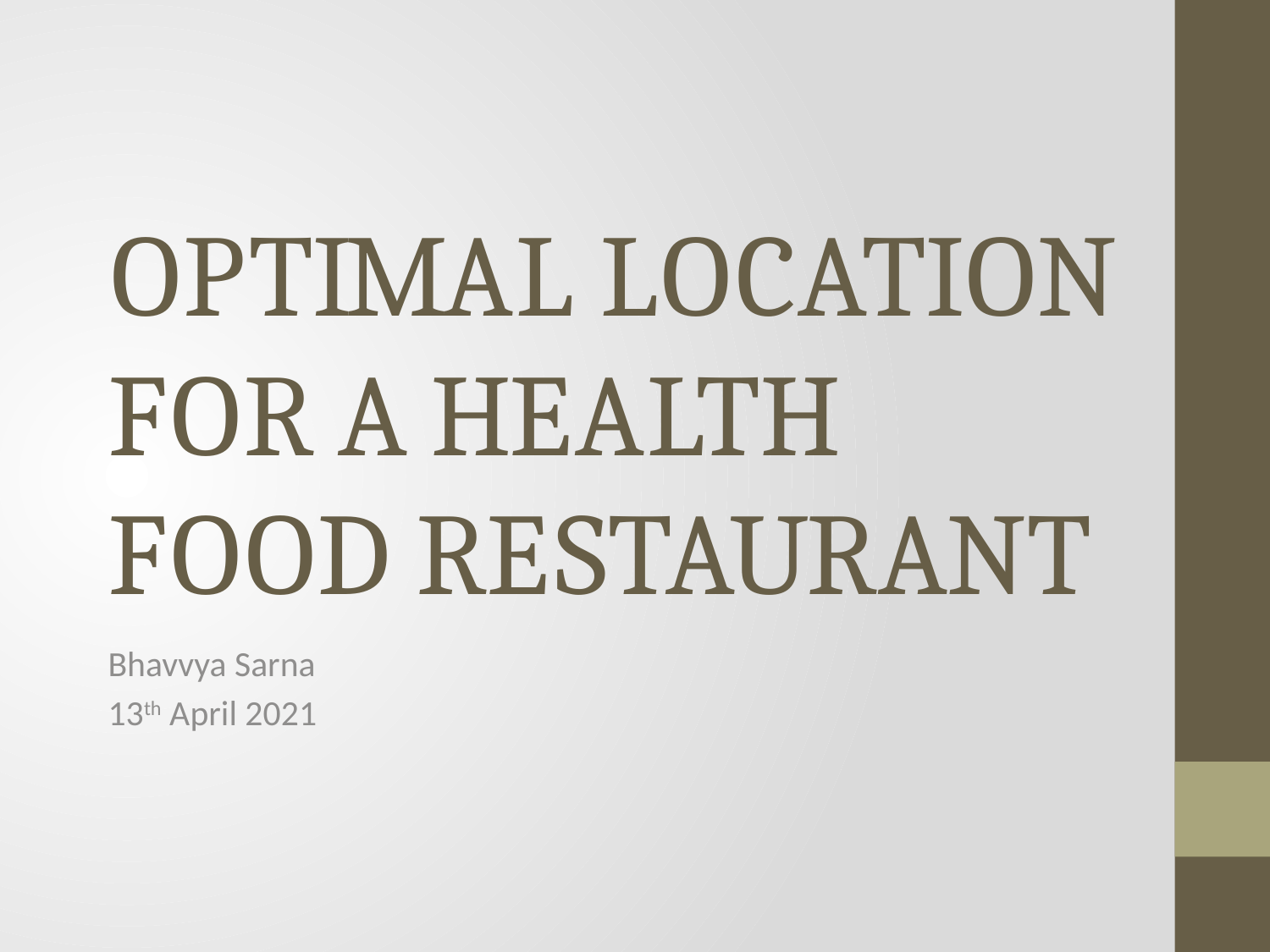

# OPTIMAL LOCATION FOR A HEALTH FOOD RESTAURANT
Bhavvya Sarna
13th April 2021